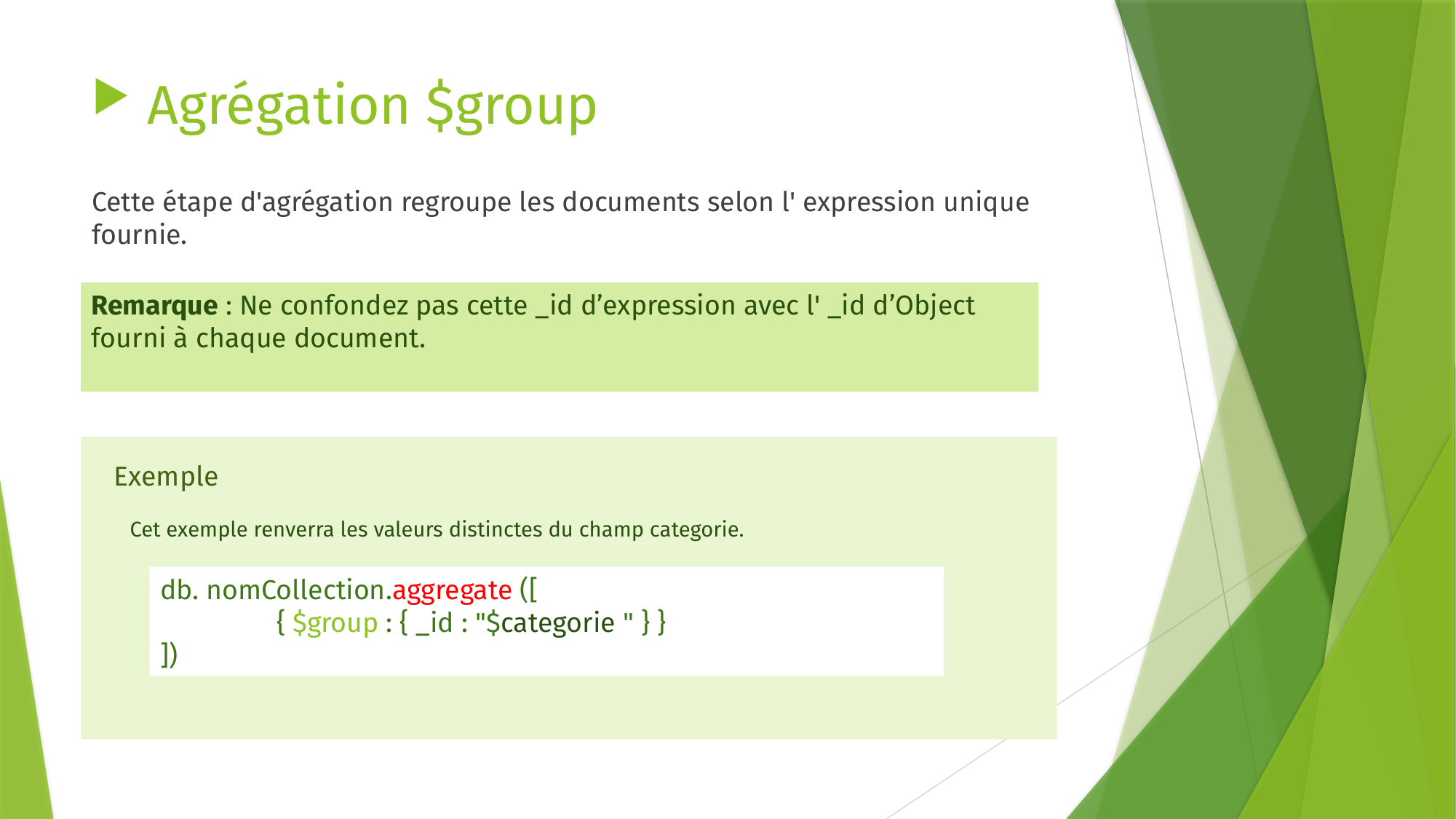

Agrégation $group
Cette étape d'agrégation regroupe les documents selon l' expression unique fournie.

Remarque : Ne confondez pas cette _id d’expression avec l' _id d’Object fourni à chaque document.

Exemple
Cet exemple renverra les valeurs distinctes du champ categorie.
db. nomCollection.aggregate ([
	 { $group : { _id : "$categorie " } }
])